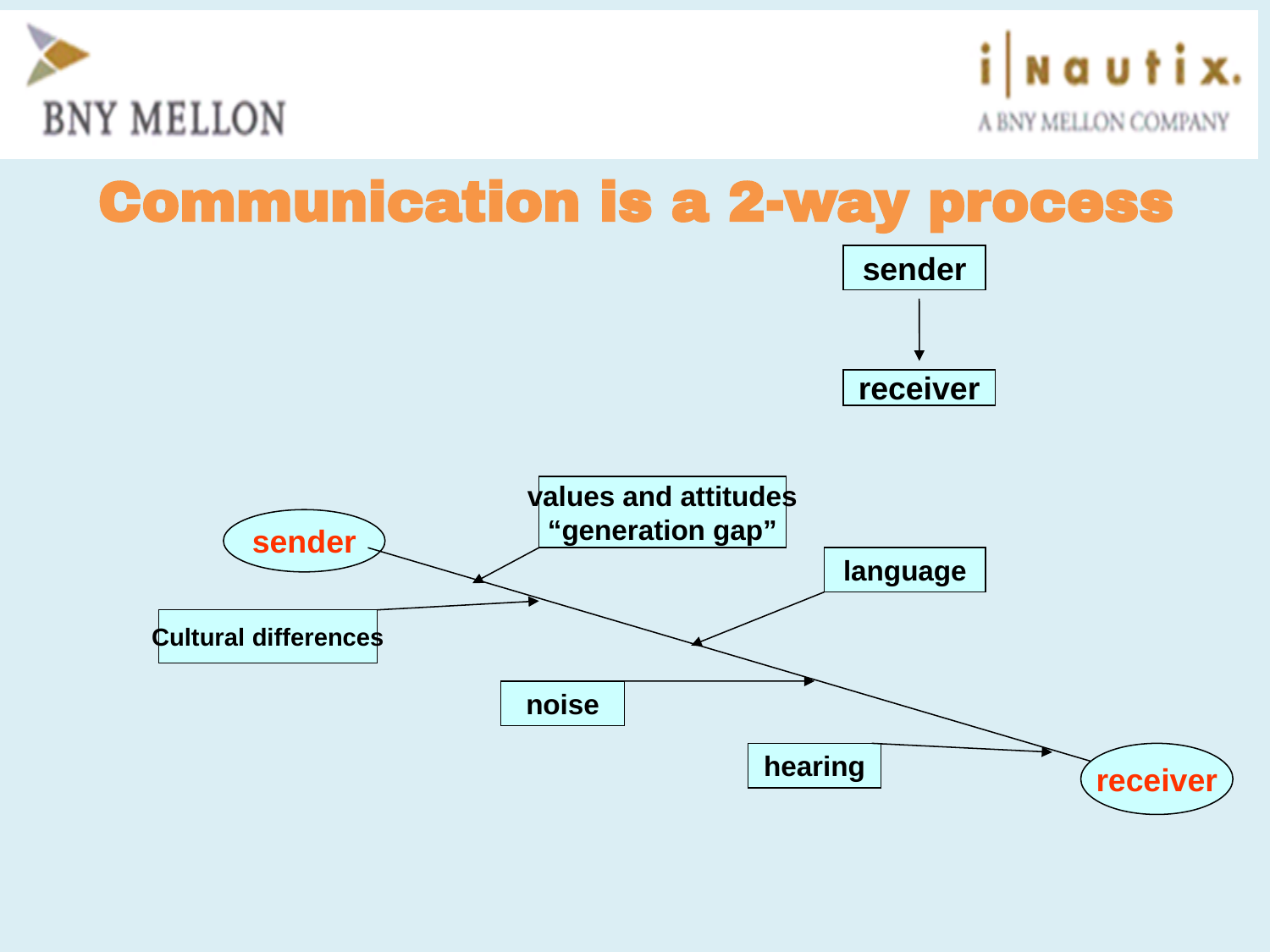

# Communication is a 2-way process
sender

receiver
values and attitudes
“generation gap”
sender

language

Cultural differences
noise

hearing

receiver